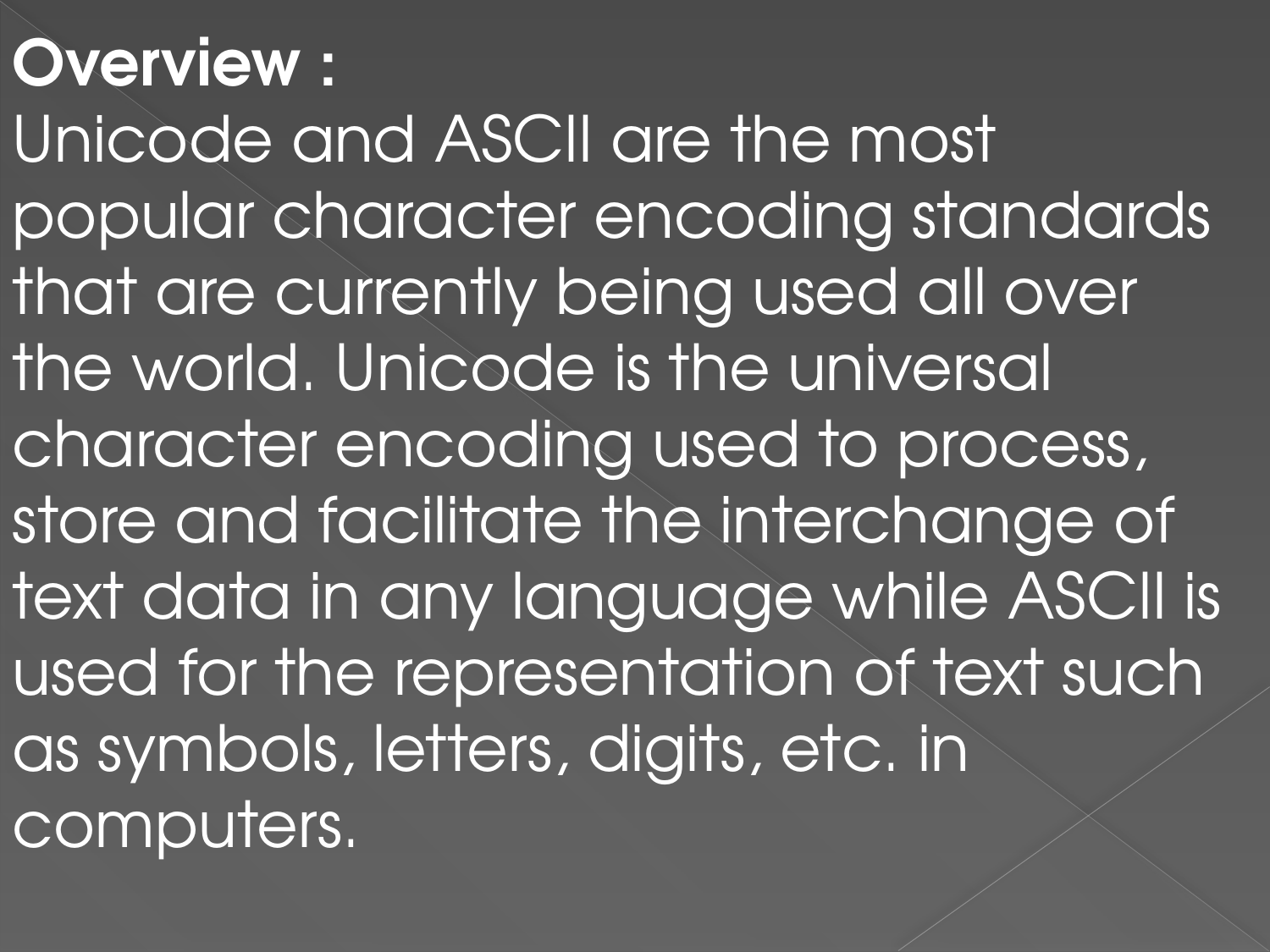

Overview :
Unicode and ASCII are the most popular character encoding standards that are currently being used all over the world. Unicode is the universal character encoding used to process, store and facilitate the interchange of text data in any language while ASCII is used for the representation of text such as symbols, letters, digits, etc. in computers.